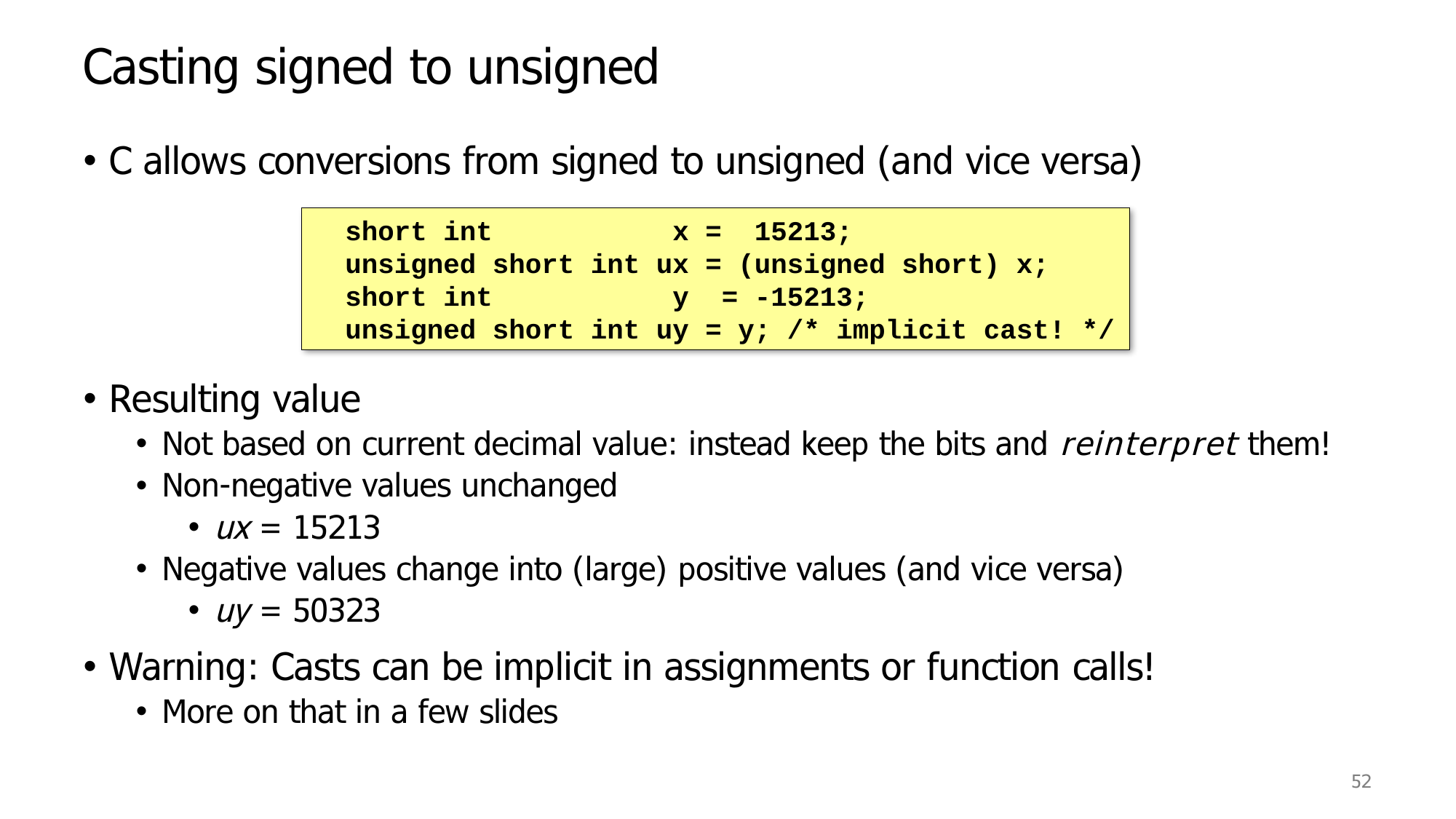

# Casting signed to unsigned
C allows conversions from signed to unsigned (and vice versa)

Resulting value
Not based on current decimal value: instead keep the bits and reinterpret them!
Non-negative values unchanged
ux = 15213
Negative values change into (large) positive values (and vice versa)
uy = 50323
Warning: Casts can be implicit in assignments or function calls!
More on that in a few slides
  short int           x =  15213;
  unsigned short int ux = (unsigned short) x;
  short int           y  = -15213;
  unsigned short int uy = y; /* implicit cast! */
52